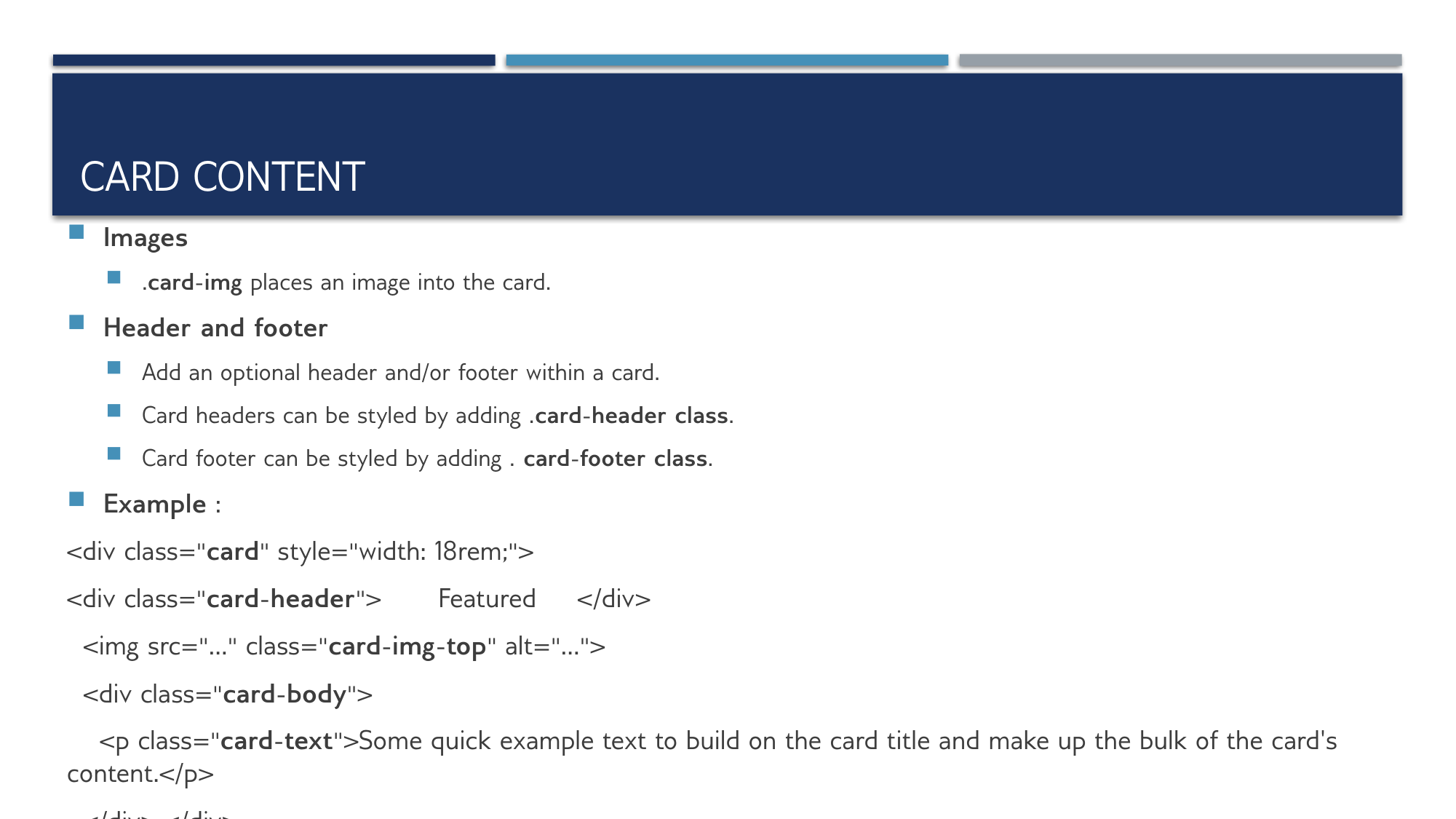

# Card Content
Images
.card-img places an image into the card.
Header and footer
Add an optional header and/or footer within a card.
Card headers can be styled by adding .card-header class.
Card footer can be styled by adding . card-footer class.
Example :
<div class="card" style="width: 18rem;">
<div class="card-header">       Featured     </div>
  <img src="..." class="card-img-top" alt="...">
  <div class="card-body">
    <p class="card-text">Some quick example text to build on the card title and make up the bulk of the card's content.</p>
  </div> </div>